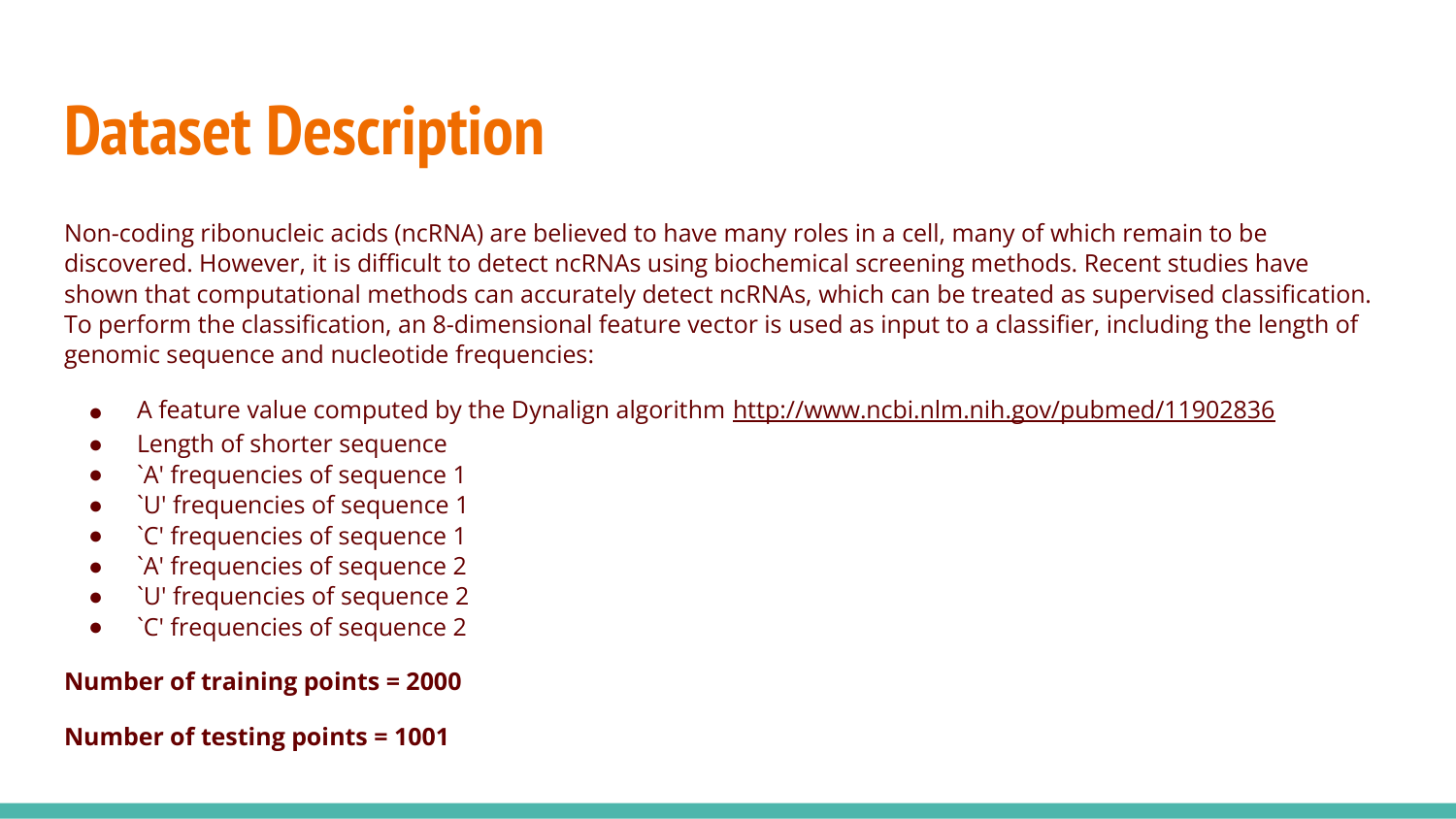

# Dataset Description
Non-coding ribonucleic acids (ncRNA) are believed to have many roles in a cell, many of which remain to be discovered. However, it is difficult to detect ncRNAs using biochemical screening methods. Recent studies have shown that computational methods can accurately detect ncRNAs, which can be treated as supervised classification. To perform the classification, an 8-dimensional feature vector is used as input to a classifier, including the length of genomic sequence and nucleotide frequencies:
A feature value computed by the Dynalign algorithm http://www.ncbi.nlm.nih.gov/pubmed/11902836
Length of shorter sequence
`A' frequencies of sequence 1
`U' frequencies of sequence 1
`C' frequencies of sequence 1
`A' frequencies of sequence 2
`U' frequencies of sequence 2
`C' frequencies of sequence 2
Number of training points = 2000
Number of testing points = 1001